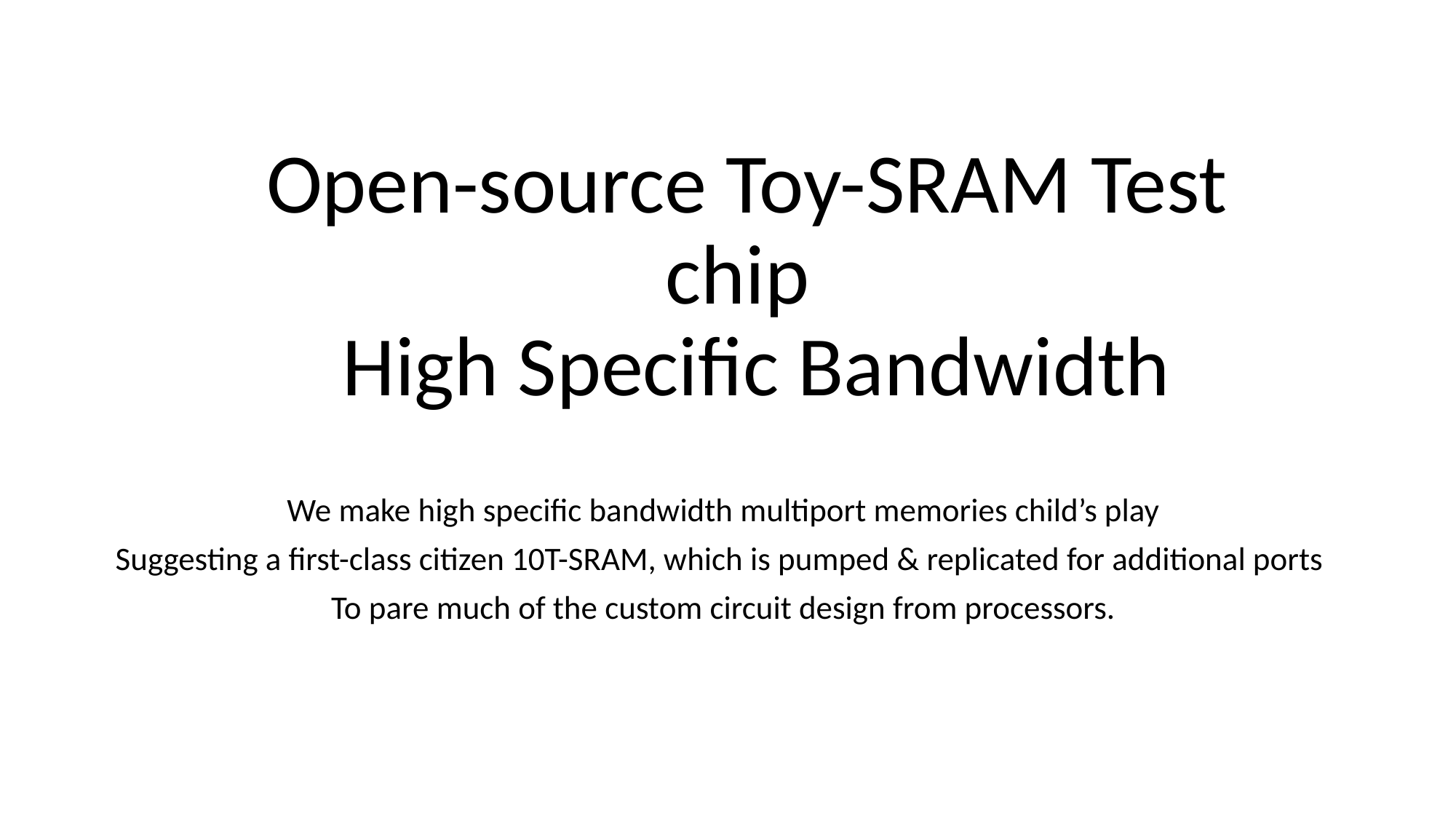

# Open-source Toy-SRAM Test chip High Specific Bandwidth

We make high specific bandwidth multiport memories child’s play
Suggesting a first-class citizen 10T-SRAM, which is pumped & replicated for additional ports
To pare much of the custom circuit design from processors.